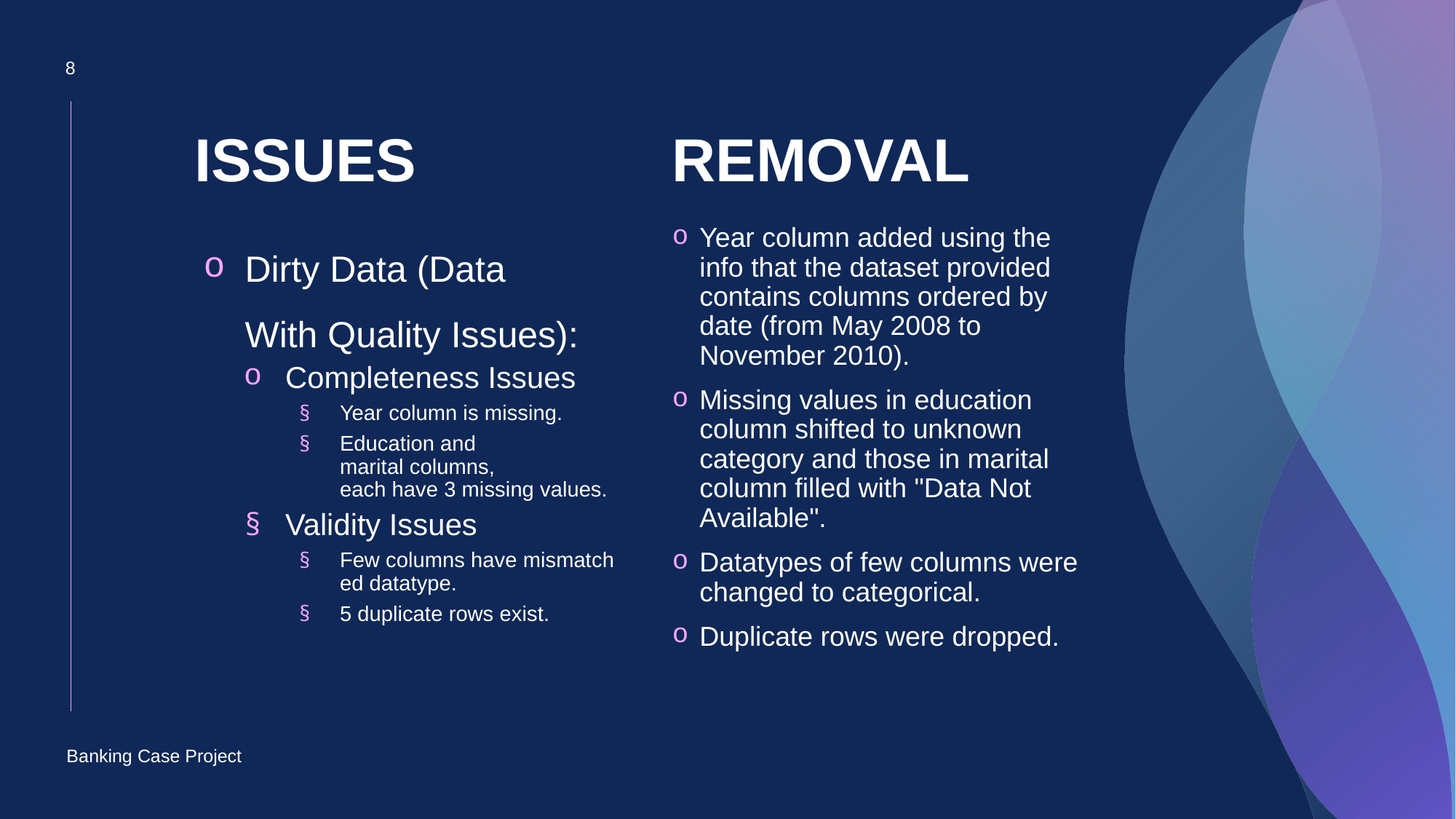

8
ISSUES
REMOVAL
Dirty Data (Data With Quality Issues):
Completeness Issues
Year column is missing.
Education and marital columns, each have 3 missing values.
Validity Issues
Few columns have mismatched datatype.
5 duplicate rows exist.
Year column added using the info that the dataset provided contains columns ordered by date (from May 2008 to November 2010).
Missing values in education column shifted to unknown category and those in marital column filled with "Data Not Available".
Datatypes of few columns were changed to categorical.
Duplicate rows were dropped.

Banking Case Project